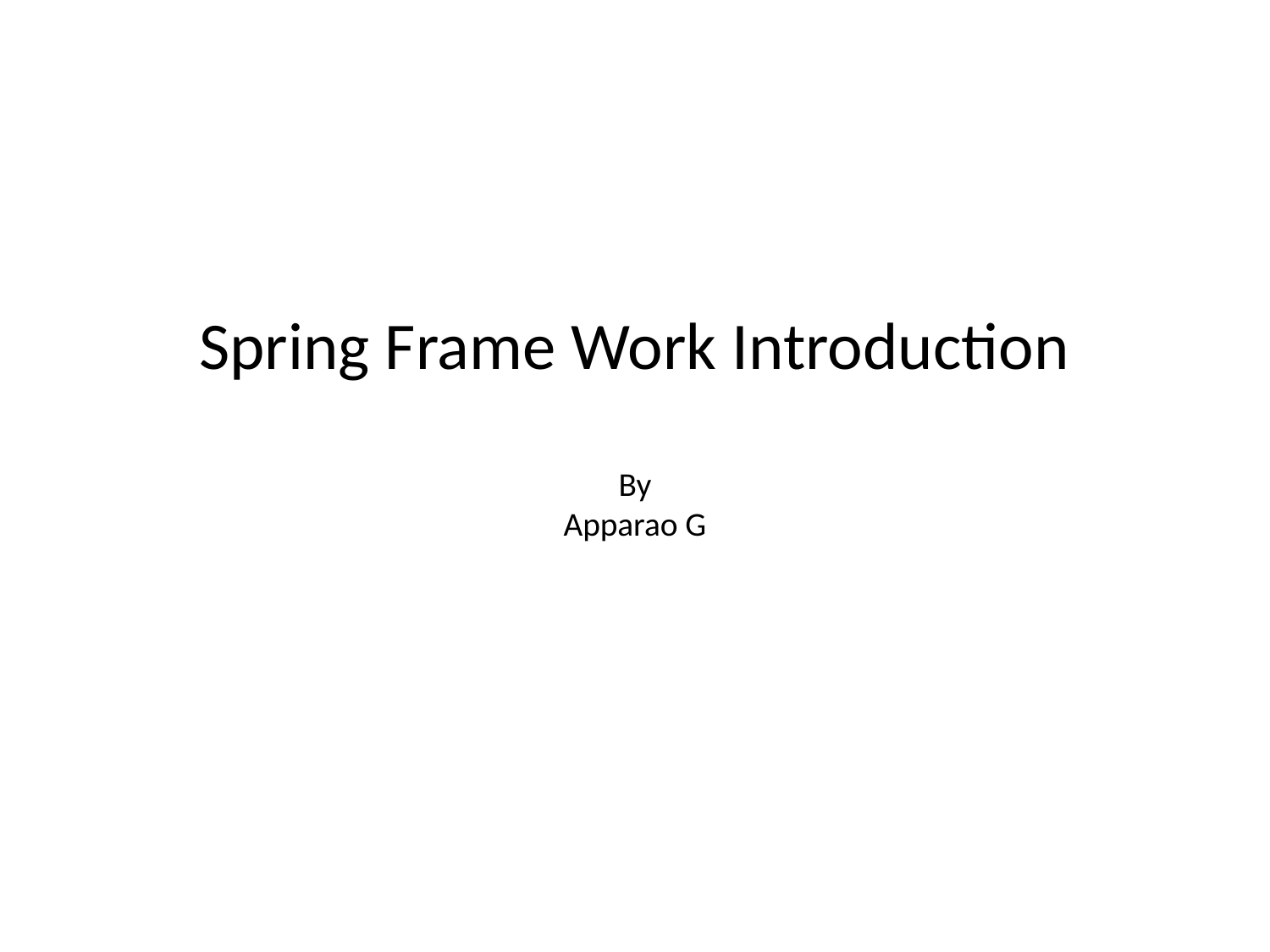

# Spring Frame Work Introduction By Apparao G